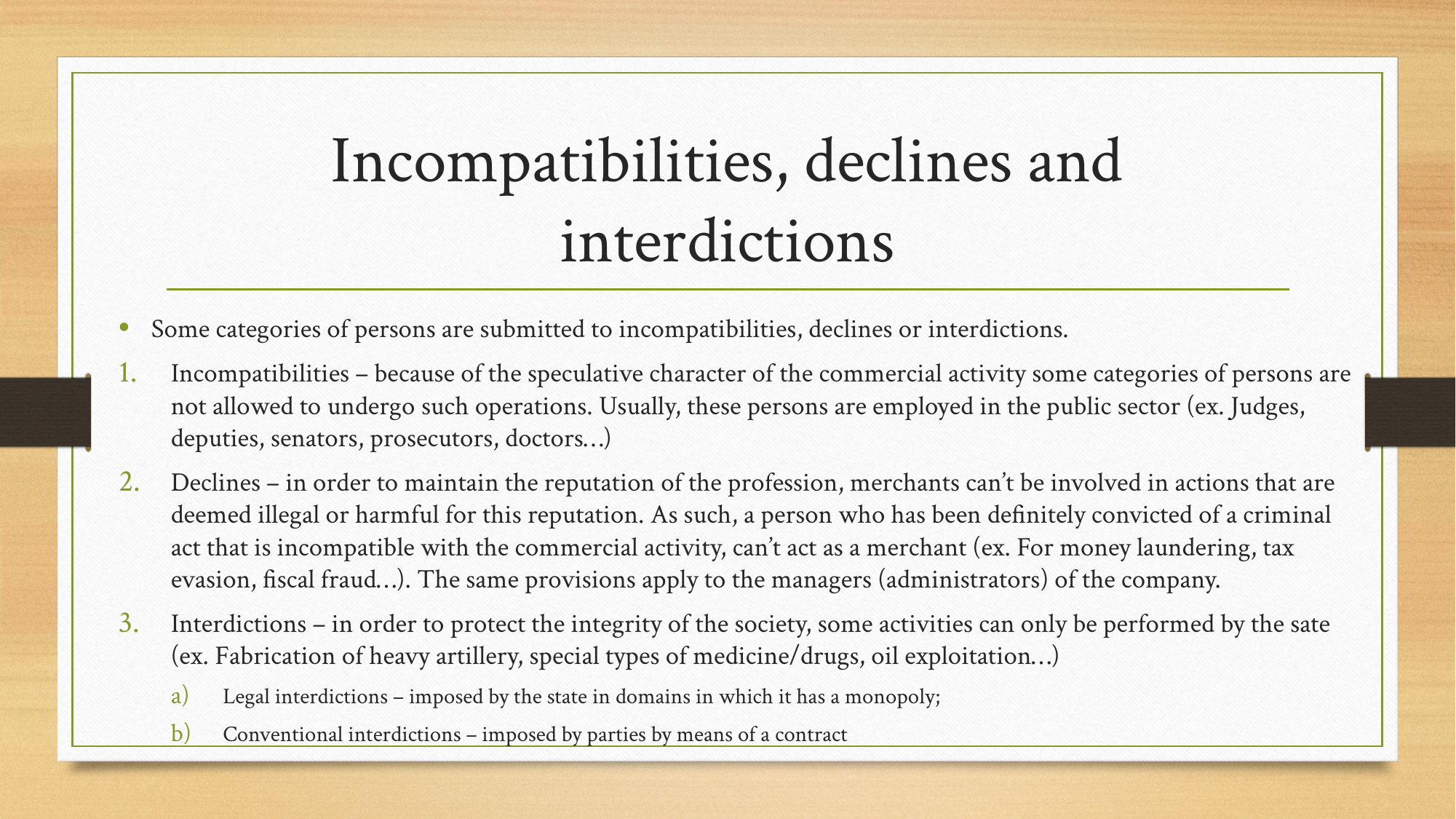

# Incompatibilities, declines and interdictions
Some categories of persons are submitted to incompatibilities, declines or interdictions.
Incompatibilities – because of the speculative character of the commercial activity some categories of persons are not allowed to undergo such operations. Usually, these persons are employed in the public sector (ex. Judges, deputies, senators, prosecutors, doctors…)
Declines – in order to maintain the reputation of the profession, merchants can’t be involved in actions that are deemed illegal or harmful for this reputation. As such, a person who has been definitely convicted of a criminal act that is incompatible with the commercial activity, can’t act as a merchant (ex. For money laundering, tax evasion, fiscal fraud…). The same provisions apply to the managers (administrators) of the company.
Interdictions – in order to protect the integrity of the society, some activities can only be performed by the sate (ex. Fabrication of heavy artillery, special types of medicine/drugs, oil exploitation…)
Legal interdictions – imposed by the state in domains in which it has a monopoly;
Conventional interdictions – imposed by parties by means of a contract